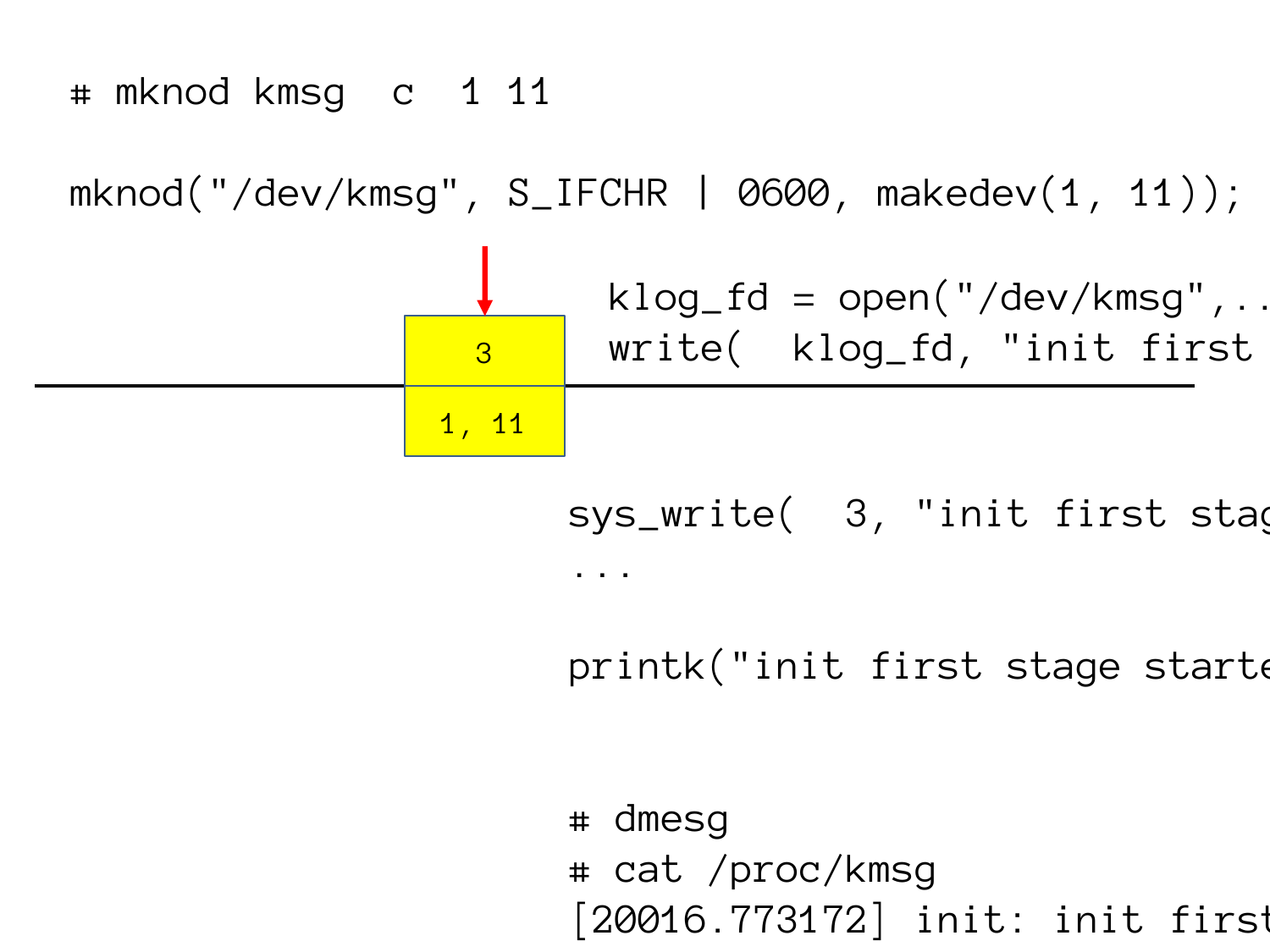

# mknod kmsg  c  1 11

mknod("/dev/kmsg", S_IFCHR | 0600, makedev(1, 11));
klog_fd = open("/dev/kmsg",...);
write(  klog_fd, "init first stage started!");
3
1, 11
sys_write(  3, "init first stage started!");
...

printk("init first stage started!);

# dmesg
# cat /proc/kmsg
[20016.773172] init: init first stage started!